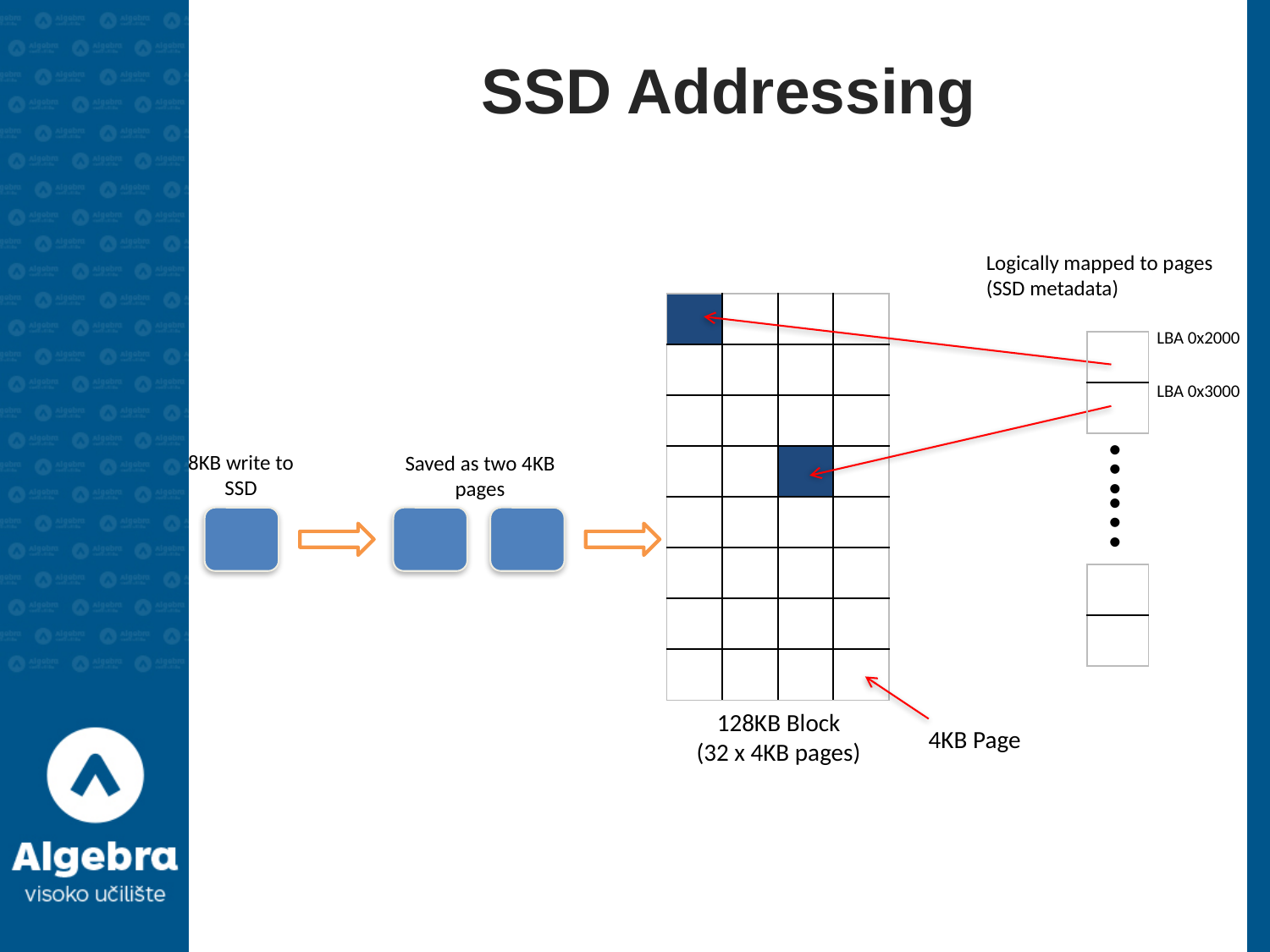

# SSD Addressing
Logically mapped to pages (SSD metadata)
|  |  |  |  |
| --- | --- | --- | --- |
|  |  |  |  |
|  |  |  |  |
|  |  |  |  |
|  |  |  |  |
|  |  |  |  |
|  |  |  |  |
|  |  |  |  |
LBA 0x2000
|  |
| --- |
|  |
LBA 0x3000
8KB write to SSD
……
Saved as two 4KB pages

|  |
| --- |
|  |
128KB Block
(32 x 4KB pages)
4KB Page